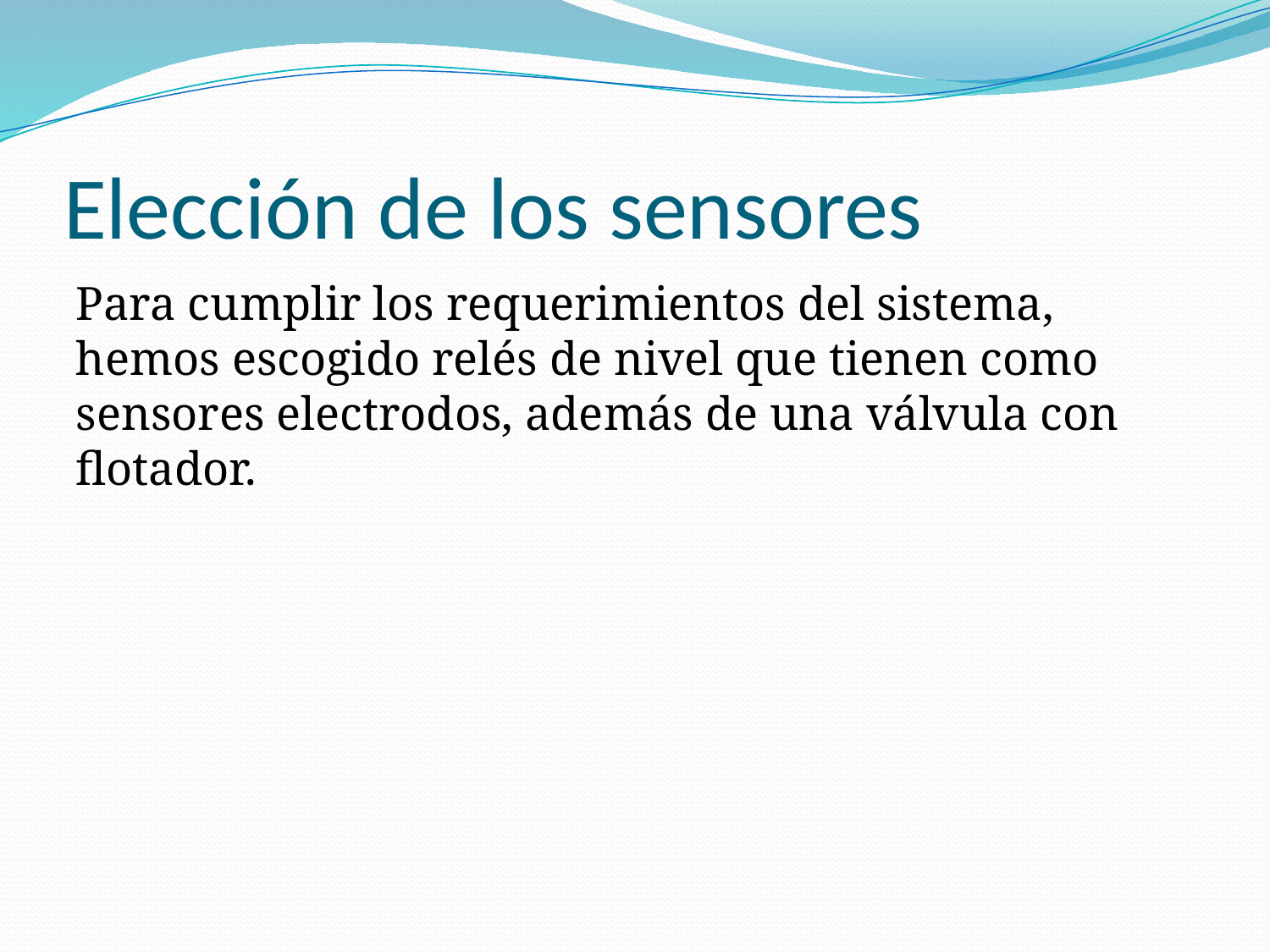

# Elección de los sensores
Para cumplir los requerimientos del sistema, hemos escogido relés de nivel que tienen como sensores electrodos, además de una válvula con flotador.